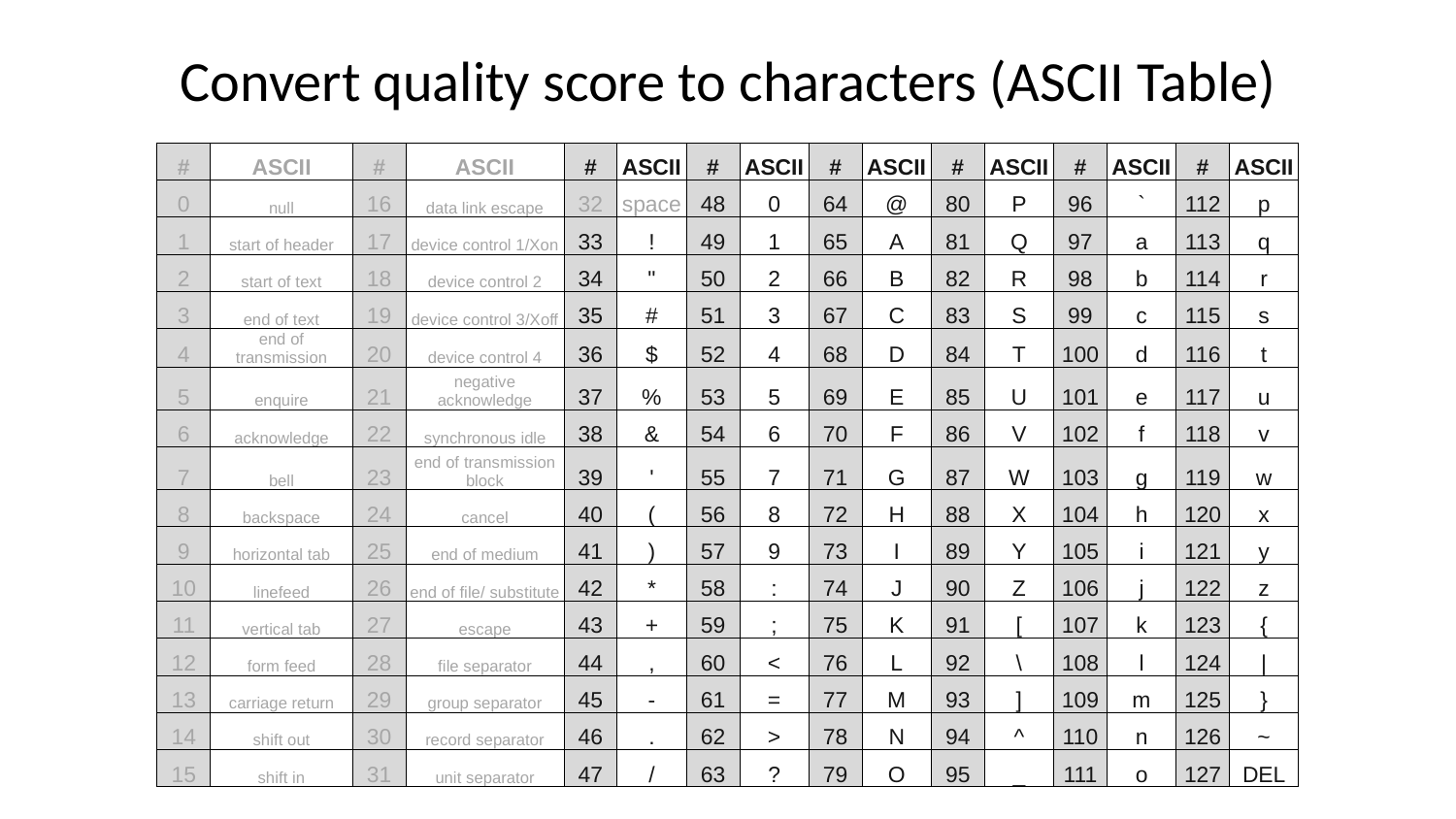

# Convert quality score to characters (ASCII Table)
| # | ASCII | # | ASCII | # | ASCII | # | ASCII | # | ASCII | # | ASCII | # | ASCII | # | ASCII |
| --- | --- | --- | --- | --- | --- | --- | --- | --- | --- | --- | --- | --- | --- | --- | --- |
| 0 | null | 16 | data link escape | 32 | space | 48 | 0 | 64 | @ | 80 | P | 96 | ` | 112 | p |
| 1 | start of header | 17 | device control 1/Xon | 33 | ! | 49 | 1 | 65 | A | 81 | Q | 97 | a | 113 | q |
| 2 | start of text | 18 | device control 2 | 34 | " | 50 | 2 | 66 | B | 82 | R | 98 | b | 114 | r |
| 3 | end of text | 19 | device control 3/Xoff | 35 | # | 51 | 3 | 67 | C | 83 | S | 99 | c | 115 | s |
| 4 | end of transmission | 20 | device control 4 | 36 | $ | 52 | 4 | 68 | D | 84 | T | 100 | d | 116 | t |
| 5 | enquire | 21 | negative acknowledge | 37 | % | 53 | 5 | 69 | E | 85 | U | 101 | e | 117 | u |
| 6 | acknowledge | 22 | synchronous idle | 38 | & | 54 | 6 | 70 | F | 86 | V | 102 | f | 118 | v |
| 7 | bell | 23 | end of transmission block | 39 | ' | 55 | 7 | 71 | G | 87 | W | 103 | g | 119 | w |
| 8 | backspace | 24 | cancel | 40 | ( | 56 | 8 | 72 | H | 88 | X | 104 | h | 120 | x |
| 9 | horizontal tab | 25 | end of medium | 41 | ) | 57 | 9 | 73 | I | 89 | Y | 105 | i | 121 | y |
| 10 | linefeed | 26 | end of file/ substitute | 42 | \* | 58 | : | 74 | J | 90 | Z | 106 | j | 122 | z |
| 11 | vertical tab | 27 | escape | 43 | + | 59 | ; | 75 | K | 91 | [ | 107 | k | 123 | { |
| 12 | form feed | 28 | file separator | 44 | , | 60 | < | 76 | L | 92 | \ | 108 | l | 124 | | |
| 13 | carriage return | 29 | group separator | 45 | - | 61 | = | 77 | M | 93 | ] | 109 | m | 125 | } |
| 14 | shift out | 30 | record separator | 46 | . | 62 | > | 78 | N | 94 | ^ | 110 | n | 126 | ~ |
| 15 | shift in | 31 | unit separator | 47 | / | 63 | ? | 79 | O | 95 | \_ | 111 | o | 127 | DEL |